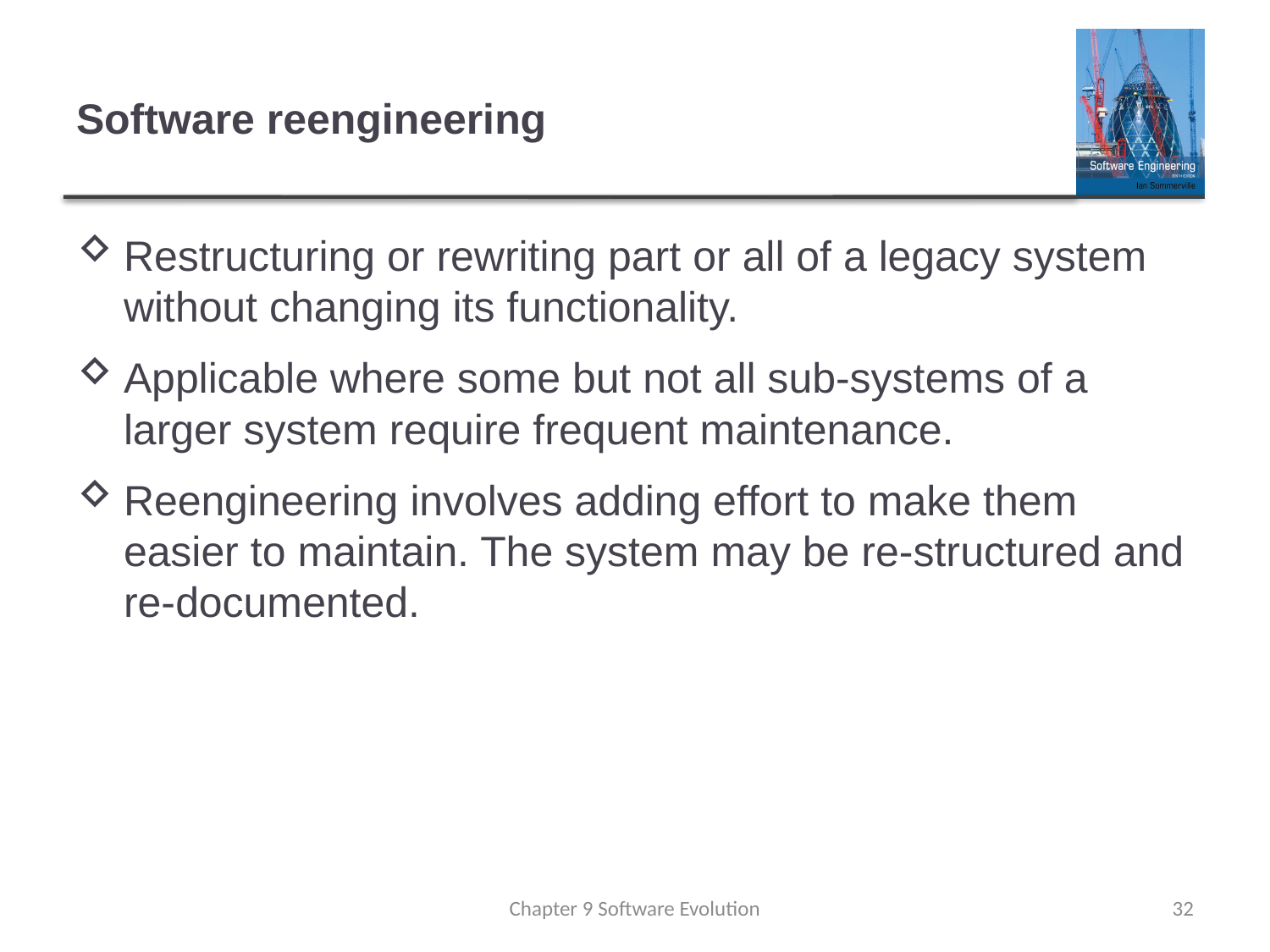

# Software reengineering
Restructuring or rewriting part or all of a legacy system without changing its functionality.
Applicable where some but not all sub-systems of a larger system require frequent maintenance.
Reengineering involves adding effort to make them easier to maintain. The system may be re-structured and re-documented.

Chapter 9 Software Evolution
32